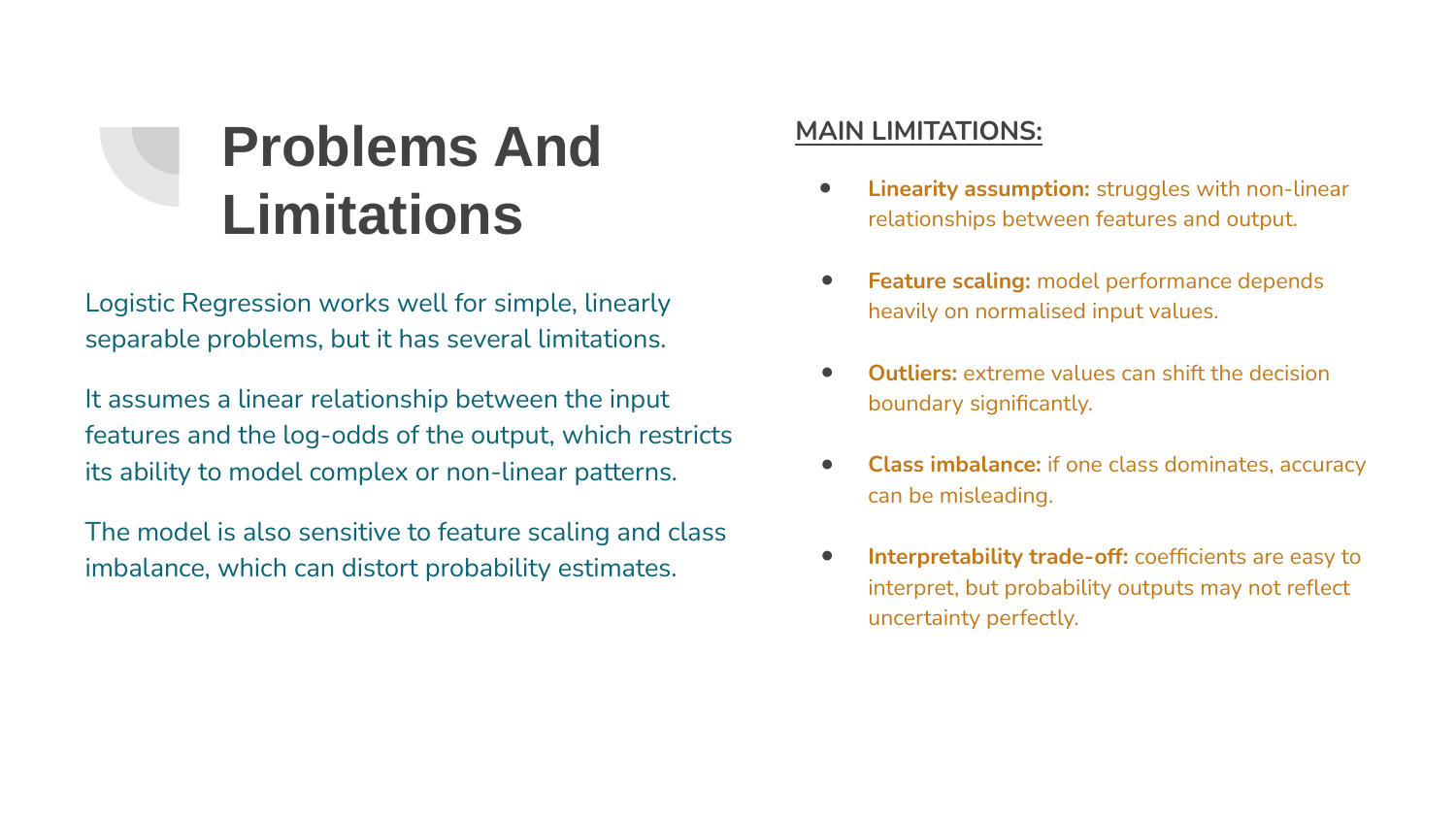

# Problems And Limitations
MAIN LIMITATIONS:
Linearity assumption: struggles with non-linear relationships between features and output.
Feature scaling: model performance depends heavily on normalised input values.
Outliers: extreme values can shift the decision boundary significantly.
Class imbalance: if one class dominates, accuracy can be misleading.
Interpretability trade-off: coefficients are easy to interpret, but probability outputs may not reflect uncertainty perfectly.

Logistic Regression works well for simple, linearly separable problems, but it has several limitations.
It assumes a linear relationship between the input features and the log-odds of the output, which restricts its ability to model complex or non-linear patterns.
The model is also sensitive to feature scaling and class imbalance, which can distort probability estimates.